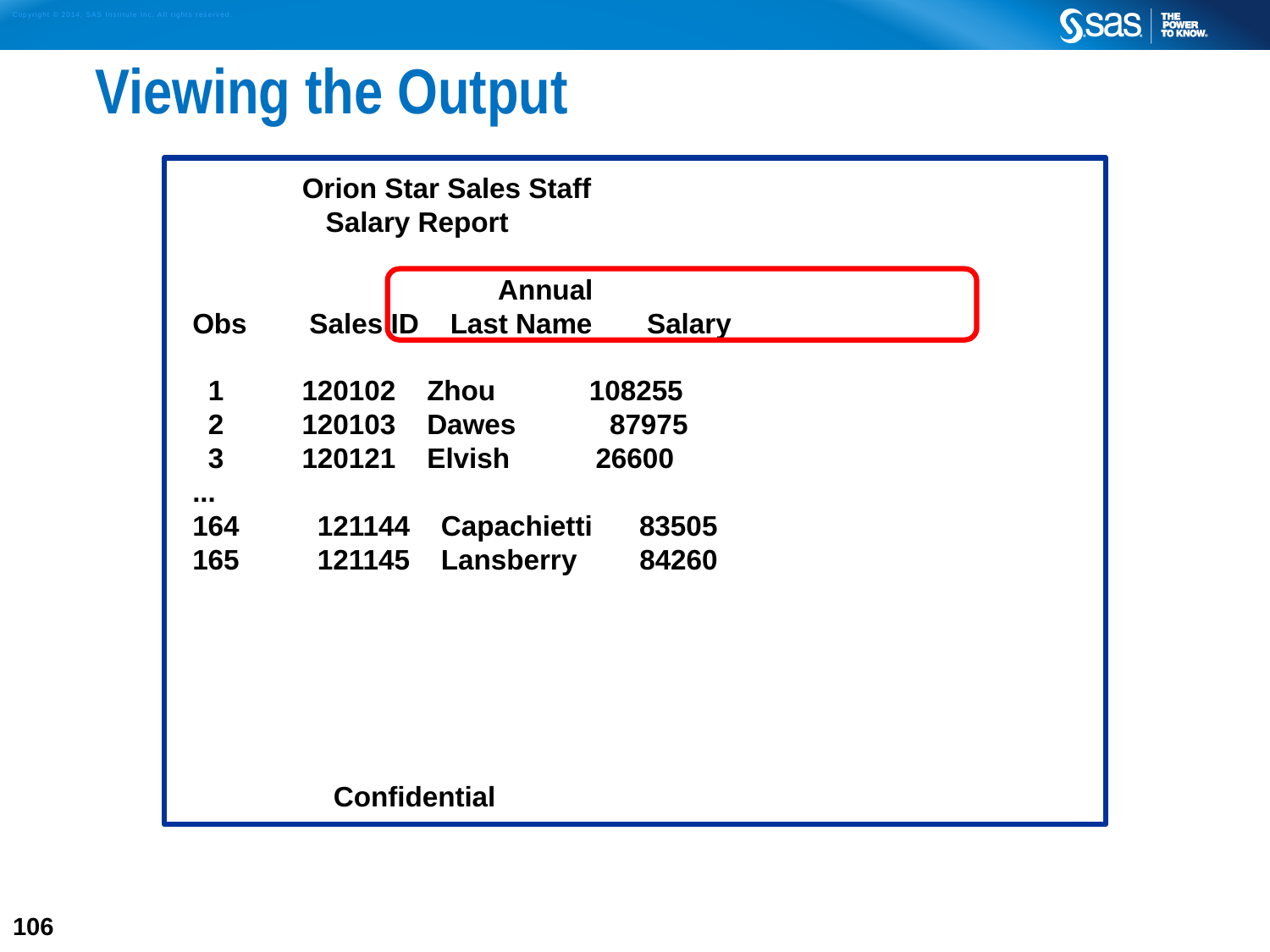

# Viewing the Output
                Orion Star Sales Staff
                   Salary Report

                                         Annual
  Obs        Sales ID    Last Name       Salary

    1          120102    Zhou            108255
    2          120103    Dawes            87975
    3          120121    Elvish           26600
  ...
  164          121144    Capachietti      83505
  165          121145    Lansberry        84260

                    Confidential

106